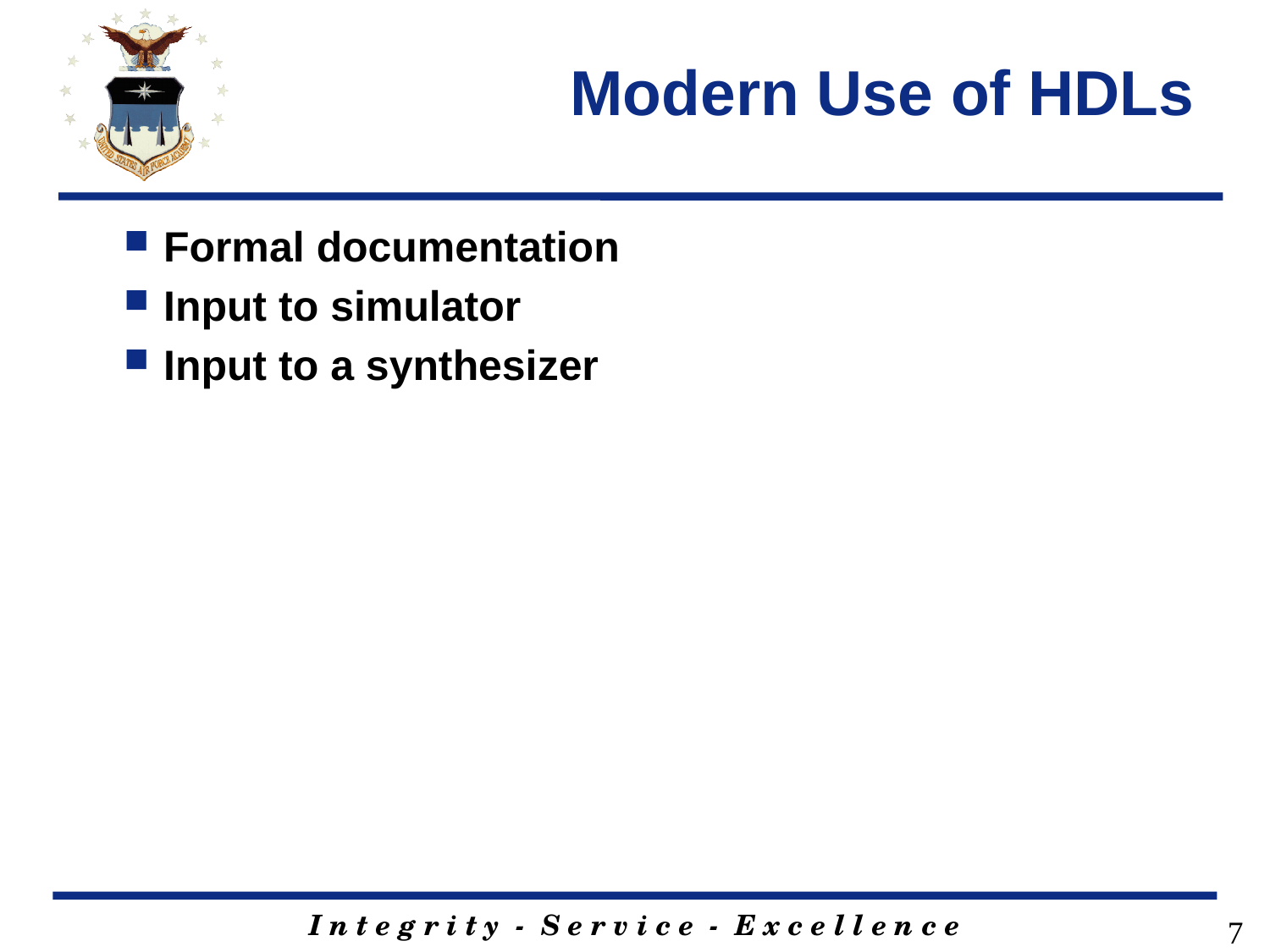

# Modern Use of HDLs
Formal documentation
Input to simulator
Input to a synthesizer

7